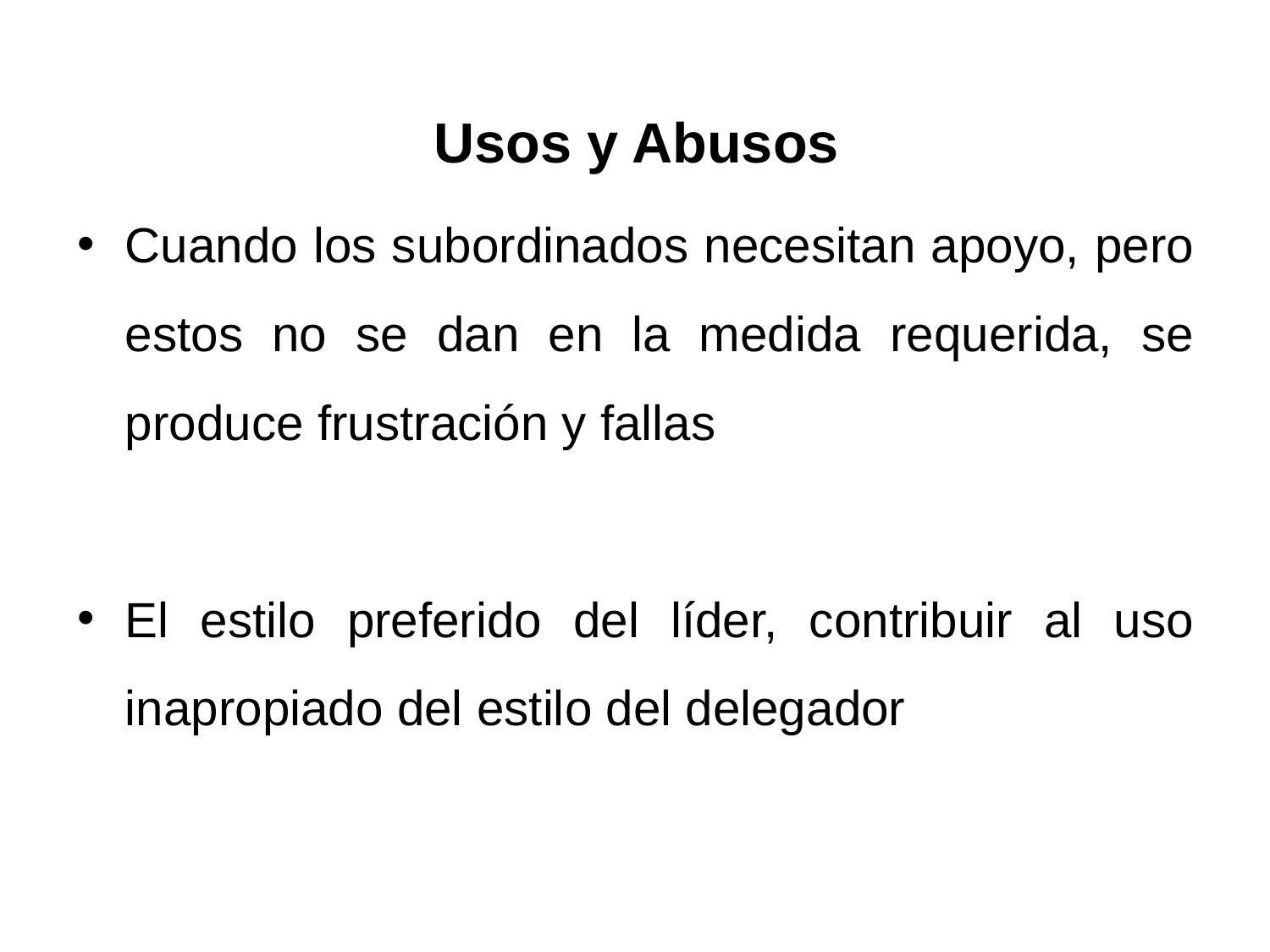

Usos y Abusos
Cuando los subordinados necesitan apoyo, pero estos no se dan en la medida requerida, se produce frustración y fallas

El estilo preferido del líder, contribuir al uso inapropiado del estilo del delegador